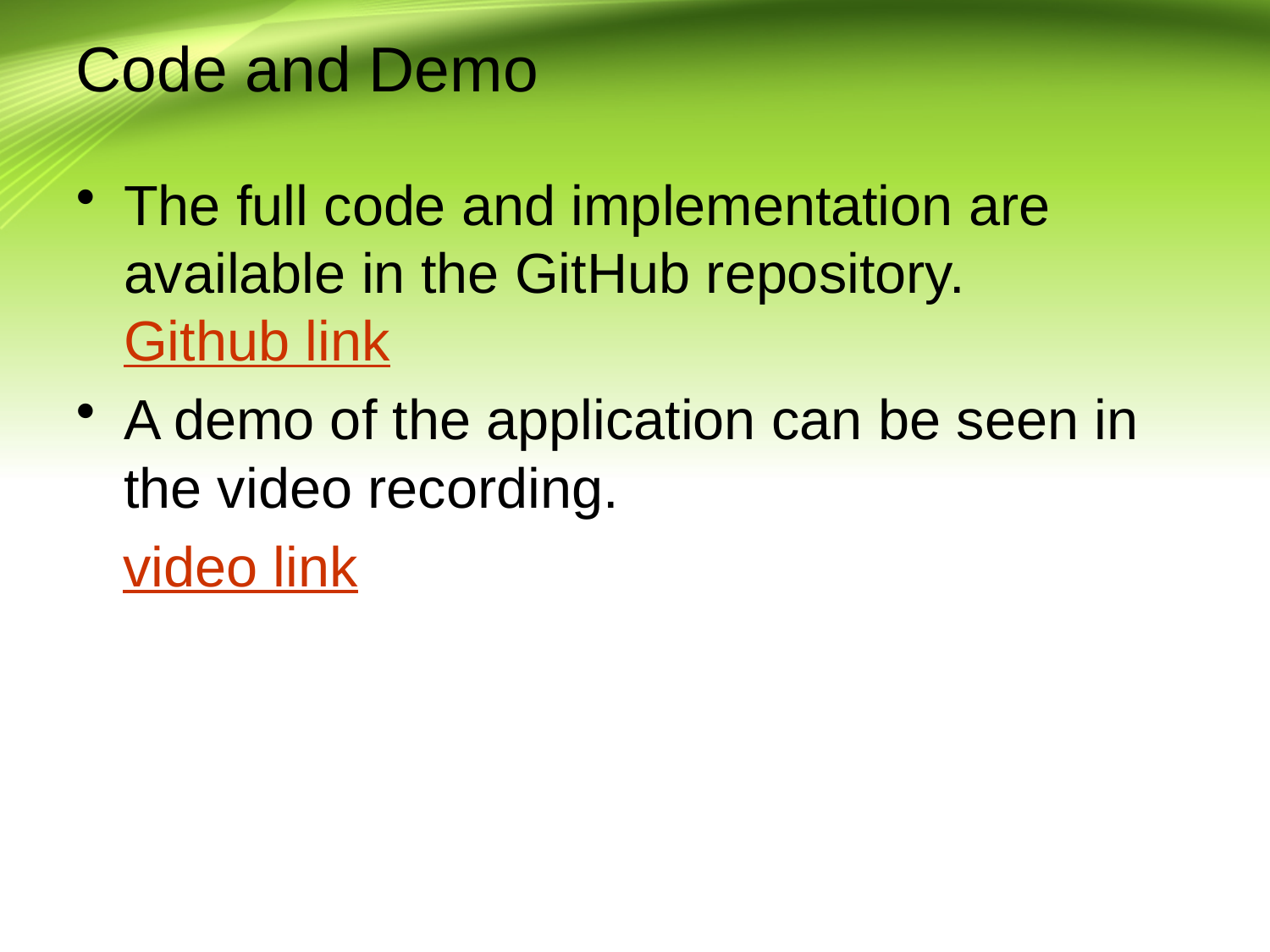

# Code and Demo
The full code and implementation are available in the GitHub repository.
Github link
A demo of the application can be seen in the video recording.
   video link